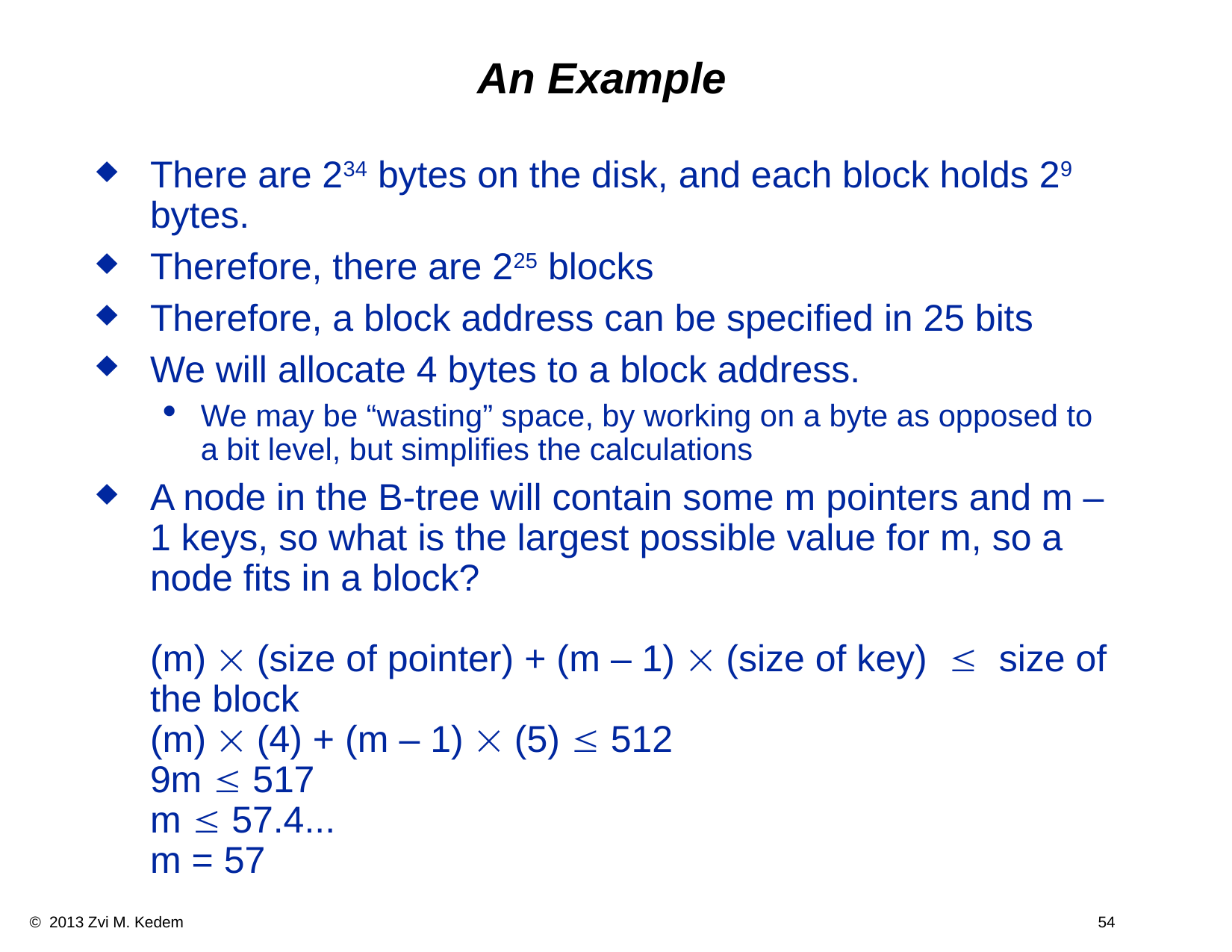

An Example
There are 234 bytes on the disk, and each block holds 29 bytes.
Therefore, there are 225 blocks
Therefore, a block address can be specified in 25 bits
We will allocate 4 bytes to a block address.
We may be “wasting” space, by working on a byte as opposed to a bit level, but simplifies the calculations
A node in the B-tree will contain some m pointers and m – 1 keys, so what is the largest possible value for m, so a node fits in a block?
(m) × (size of pointer) + (m – 1) × (size of key)  ≤  size of the block
(m) × (4) + (m – 1) × (5) ≤ 512
9m ≤ 517
m ≤ 57.4...
m = 57